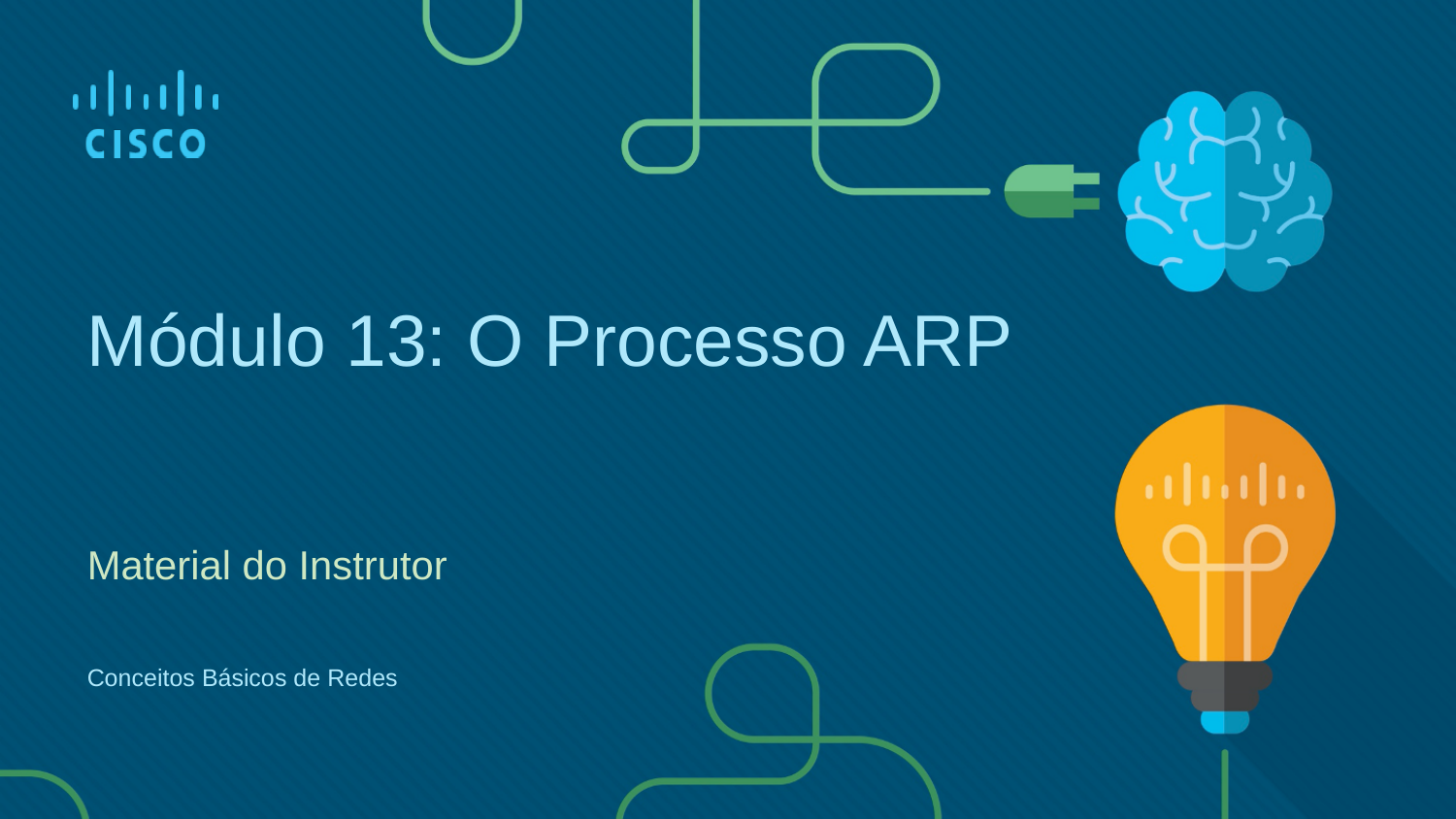

Módulo 13: O Processo ARP
Material do Instrutor
Conceitos Básicos de Redes